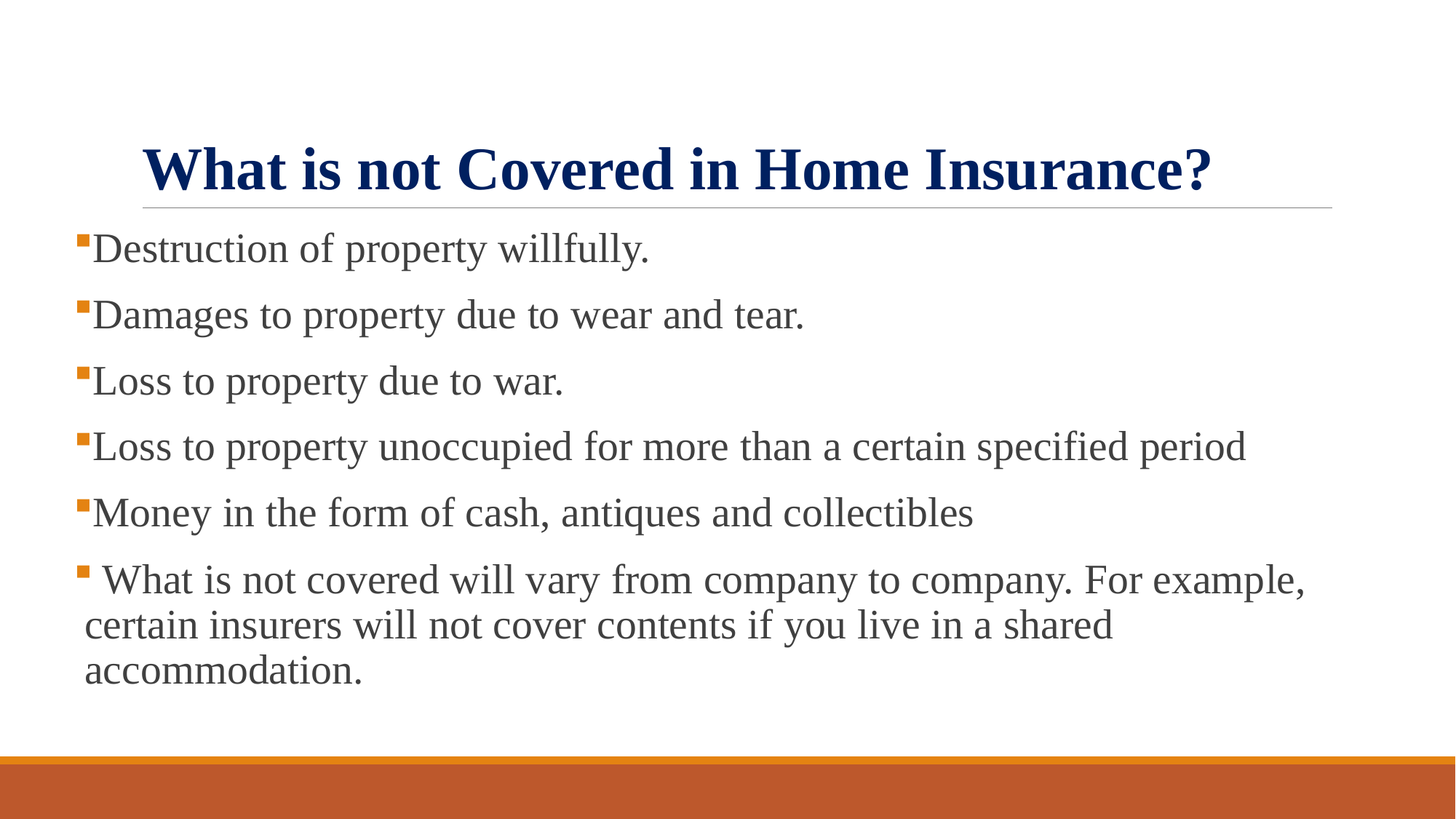

# What is not Covered in Home Insurance?
Destruction of property willfully.
Damages to property due to wear and tear.
Loss to property due to war.
Loss to property unoccupied for more than a certain specified period
Money in the form of cash, antiques and collectibles
 What is not covered will vary from company to company. For example, certain insurers will not cover contents if you live in a shared accommodation.